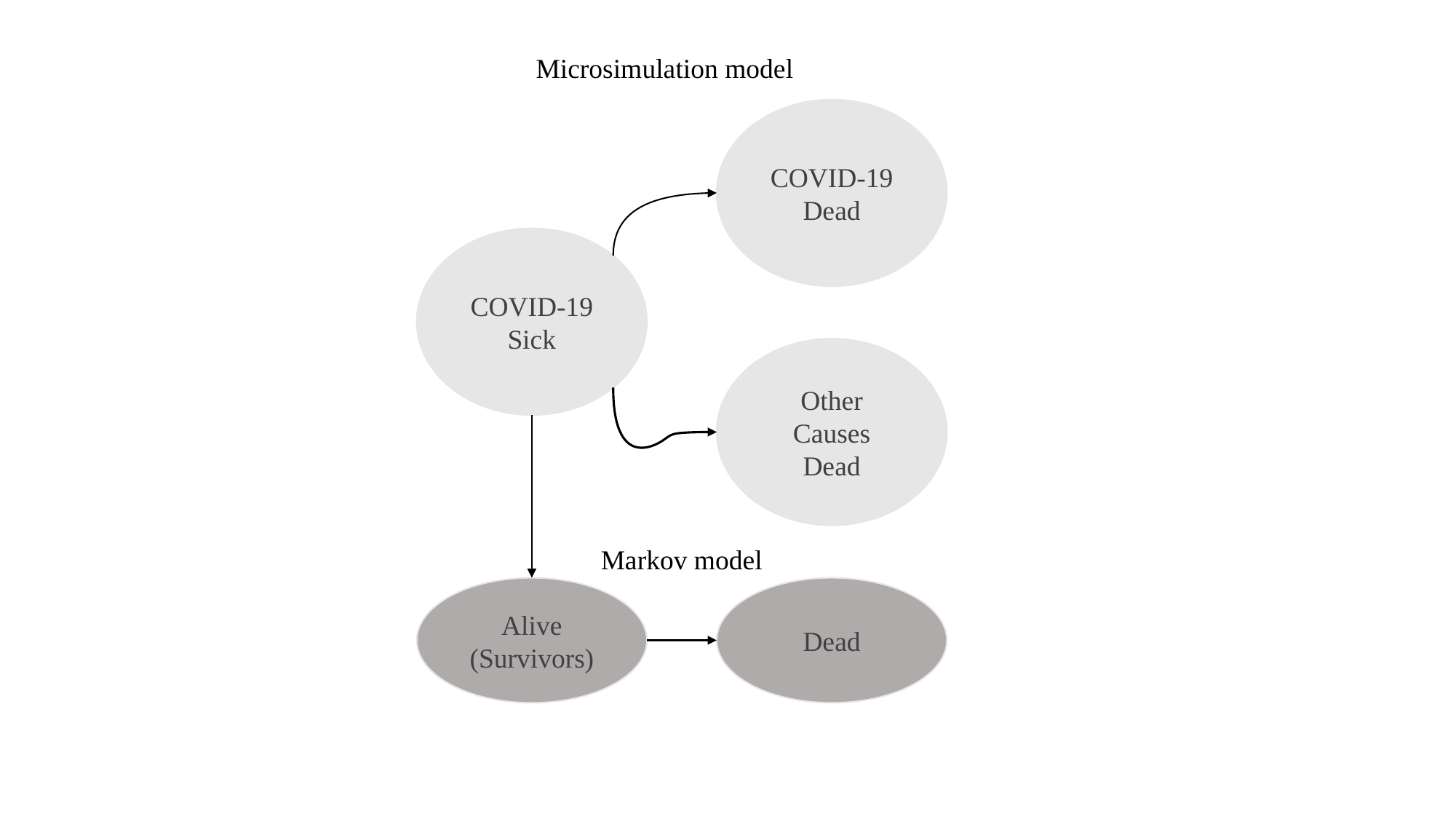

Microsimulation model
COVID-19 Dead
COVID-19 Sick
Other Causes Dead
Markov model
Alive (Survivors)
Dead